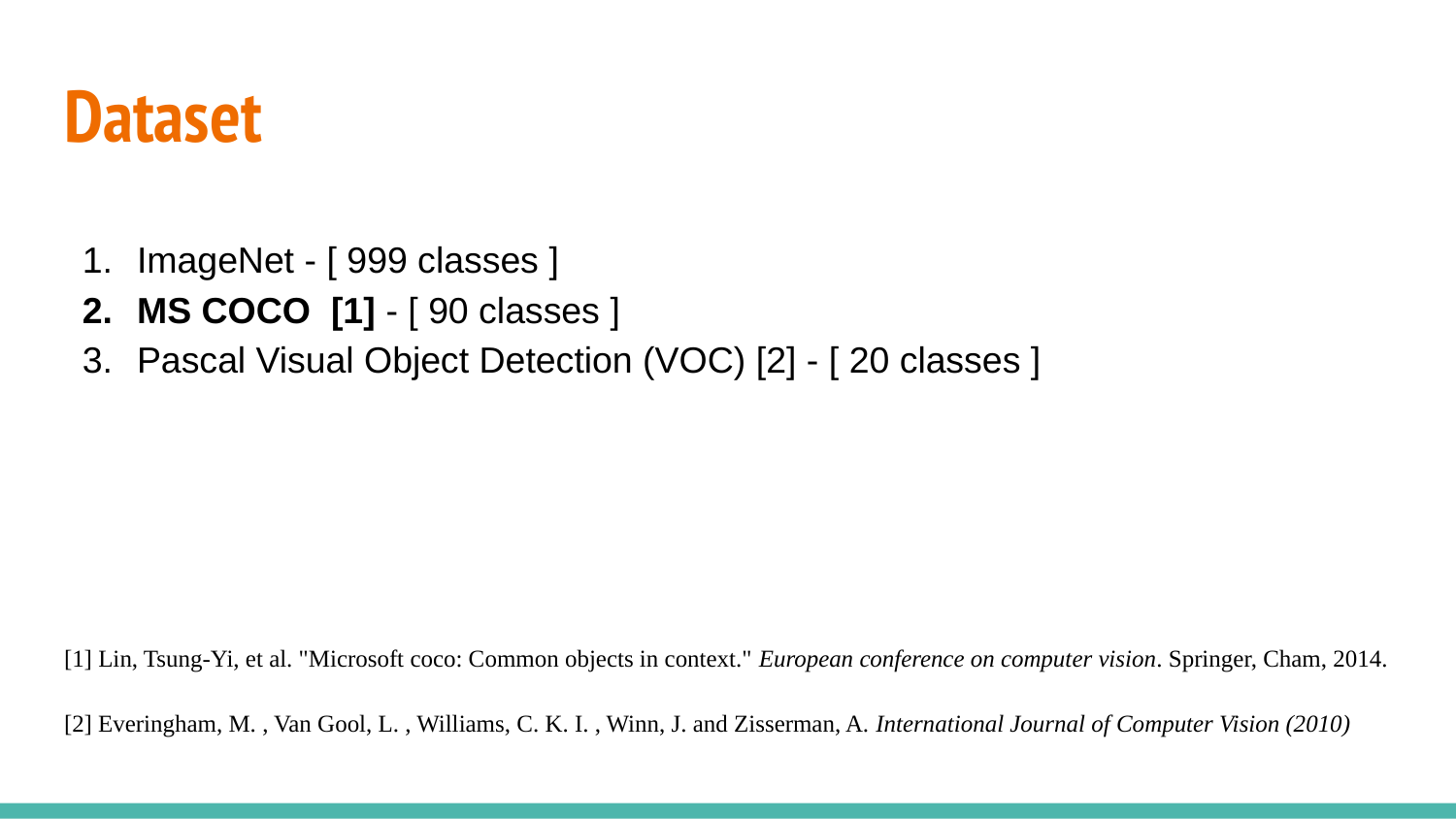

Dataset
ImageNet - [ 999 classes ]
MS COCO  [1] - [ 90 classes ]
Pascal Visual Object Detection (VOC) [2] - [ 20 classes ]

[1] Lin, Tsung-Yi, et al. "Microsoft coco: Common objects in context." European conference on computer vision. Springer, Cham, 2014.
[2] Everingham, M. , Van Gool, L. , Williams, C. K. I. , Winn, J. and Zisserman, A. International Journal of Computer Vision (2010)